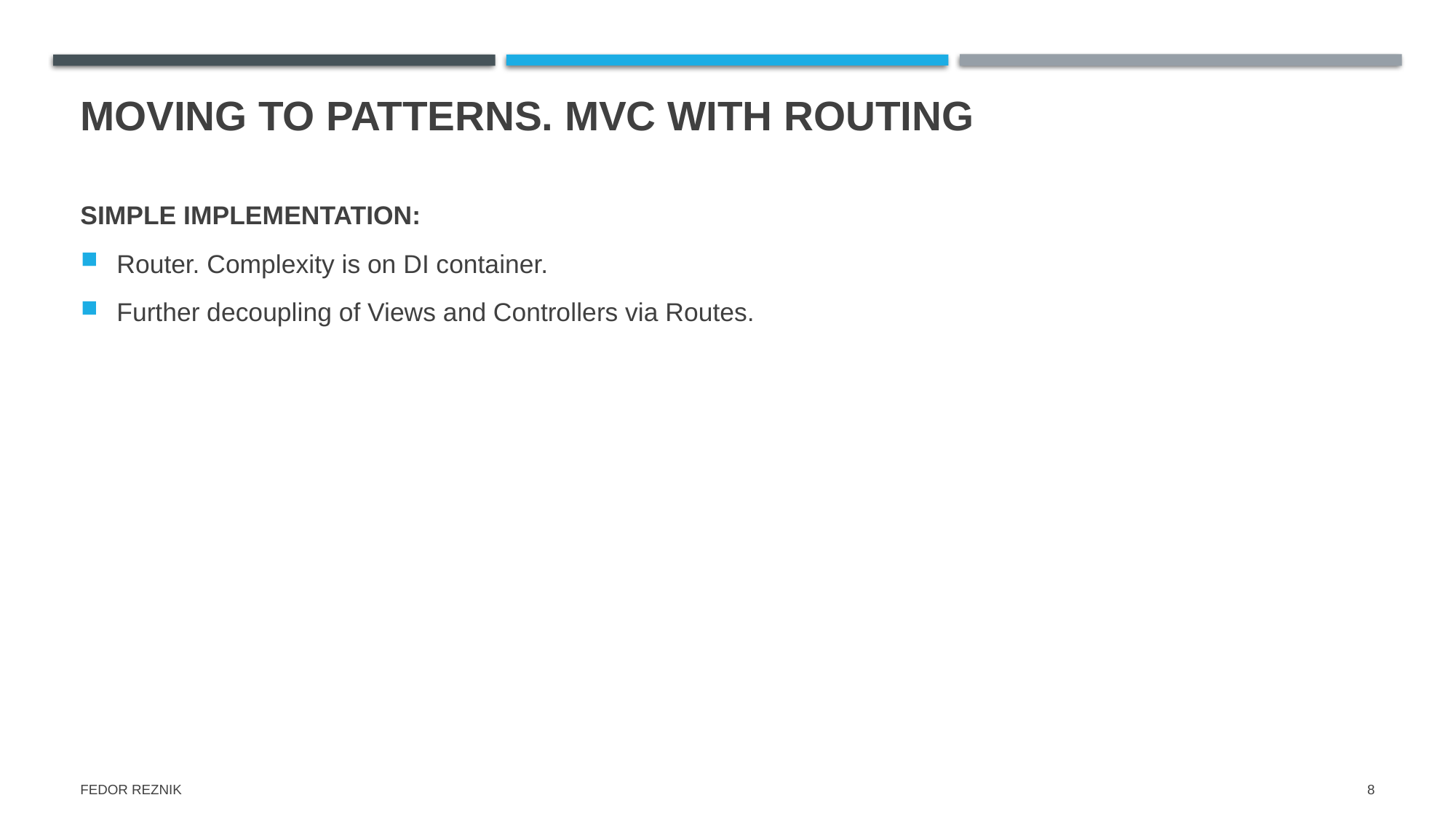

# Moving to patterns. MVC with Routing
SIMPLE IMPLEMENTATION:
Router. Complexity is on DI container.
Further decoupling of Views and Controllers via Routes.
Fedor Reznik
8